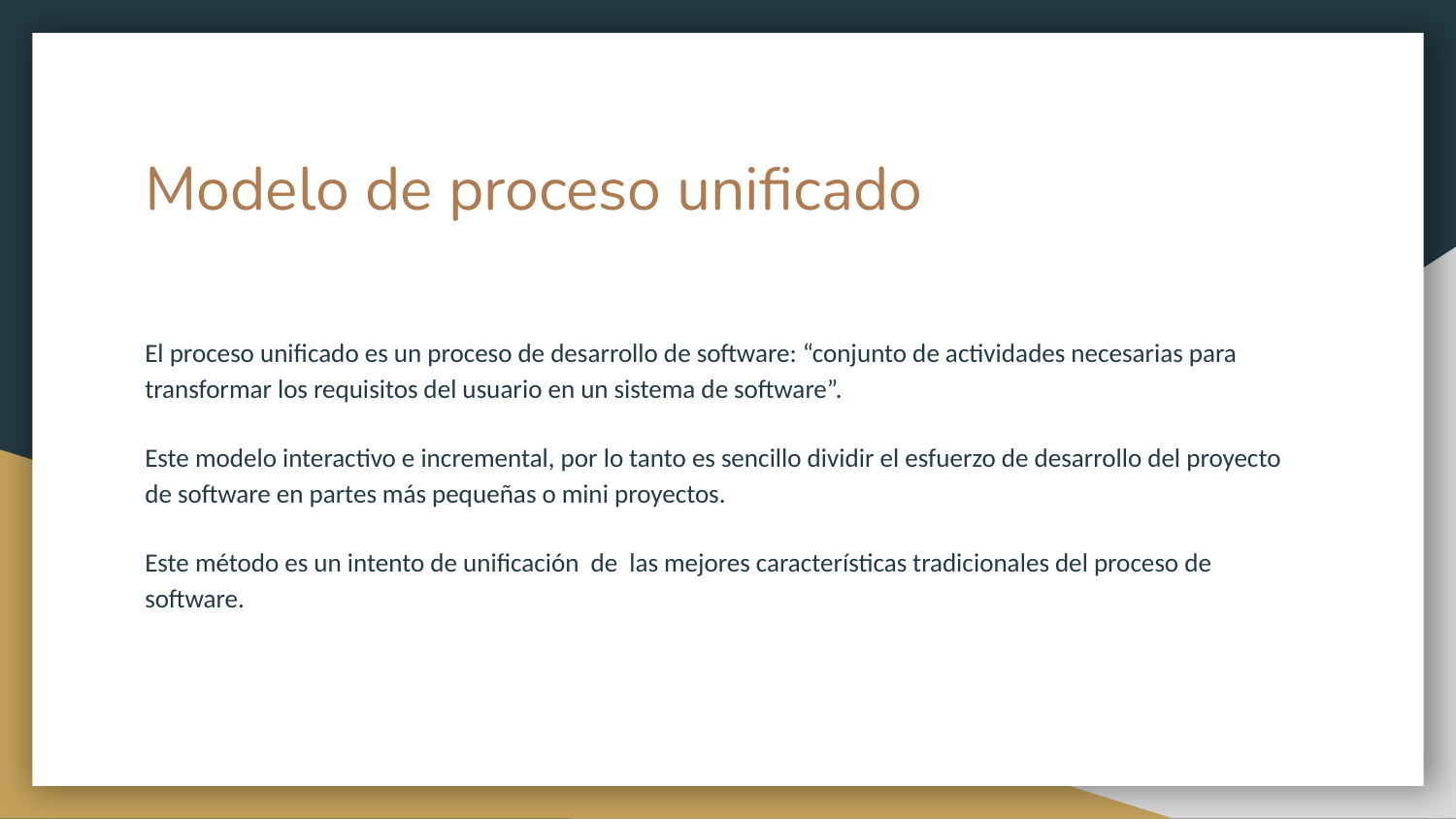

# Modelo de proceso unificado
El proceso unificado es un proceso de desarrollo de software: “conjunto de actividades necesarias para transformar los requisitos del usuario en un sistema de software”.
Este modelo interactivo e incremental, por lo tanto es sencillo dividir el esfuerzo de desarrollo del proyecto de software en partes más pequeñas o mini proyectos.
Este método es un intento de unificación  de  las mejores características tradicionales del proceso de software.